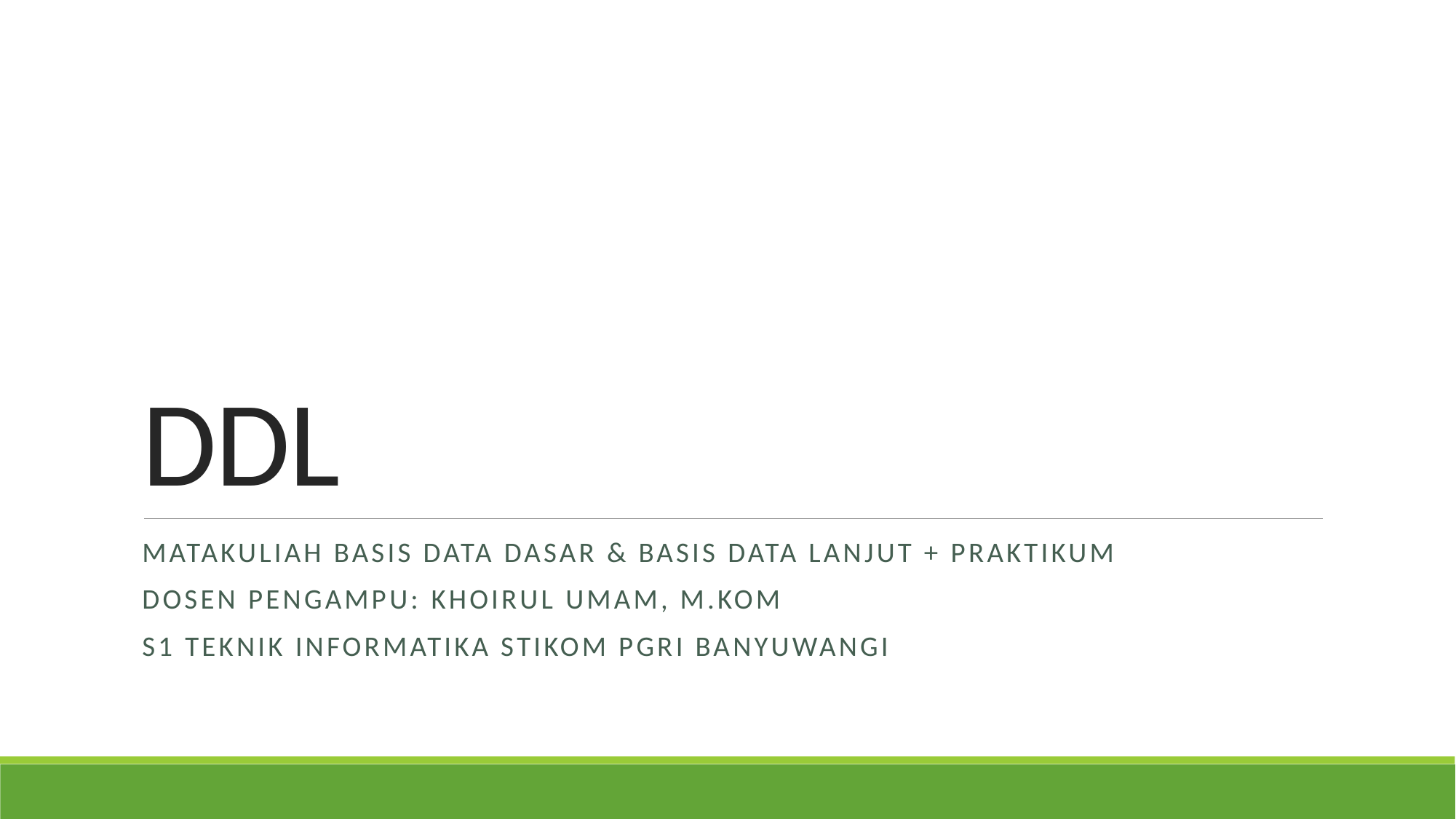

# DDL
Matakuliah Basis Data DASAR & BASIS DATA LANJUT + Praktikum
Dosen Pengampu: Khoirul Umam, M.Kom
S1 Teknik Informatika STIKOM PGRI BANYUWANGI